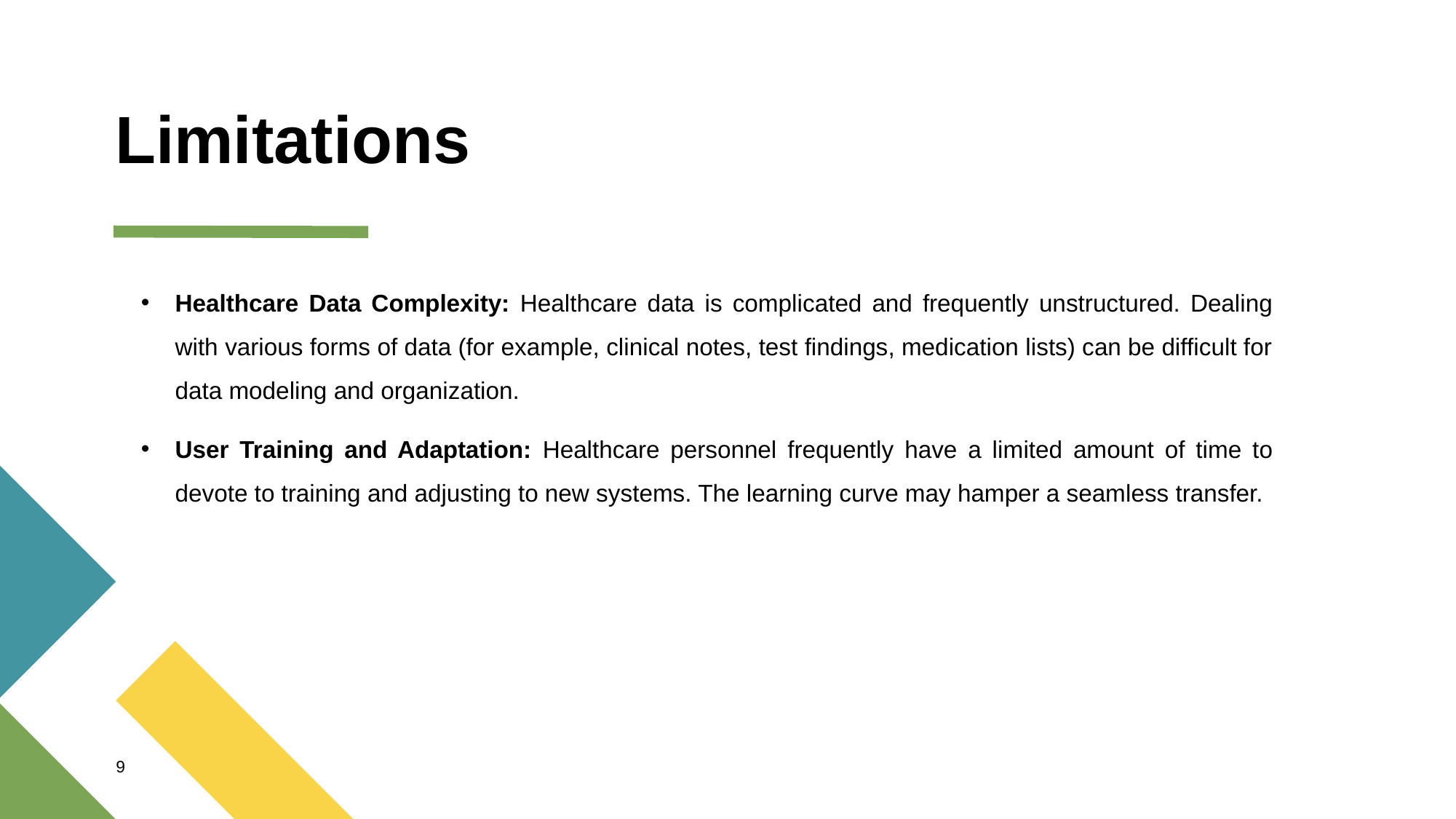

# Limitations
Healthcare Data Complexity: Healthcare data is complicated and frequently unstructured. Dealing with various forms of data (for example, clinical notes, test findings, medication lists) can be difficult for data modeling and organization.
User Training and Adaptation: Healthcare personnel frequently have a limited amount of time to devote to training and adjusting to new systems. The learning curve may hamper a seamless transfer.
9